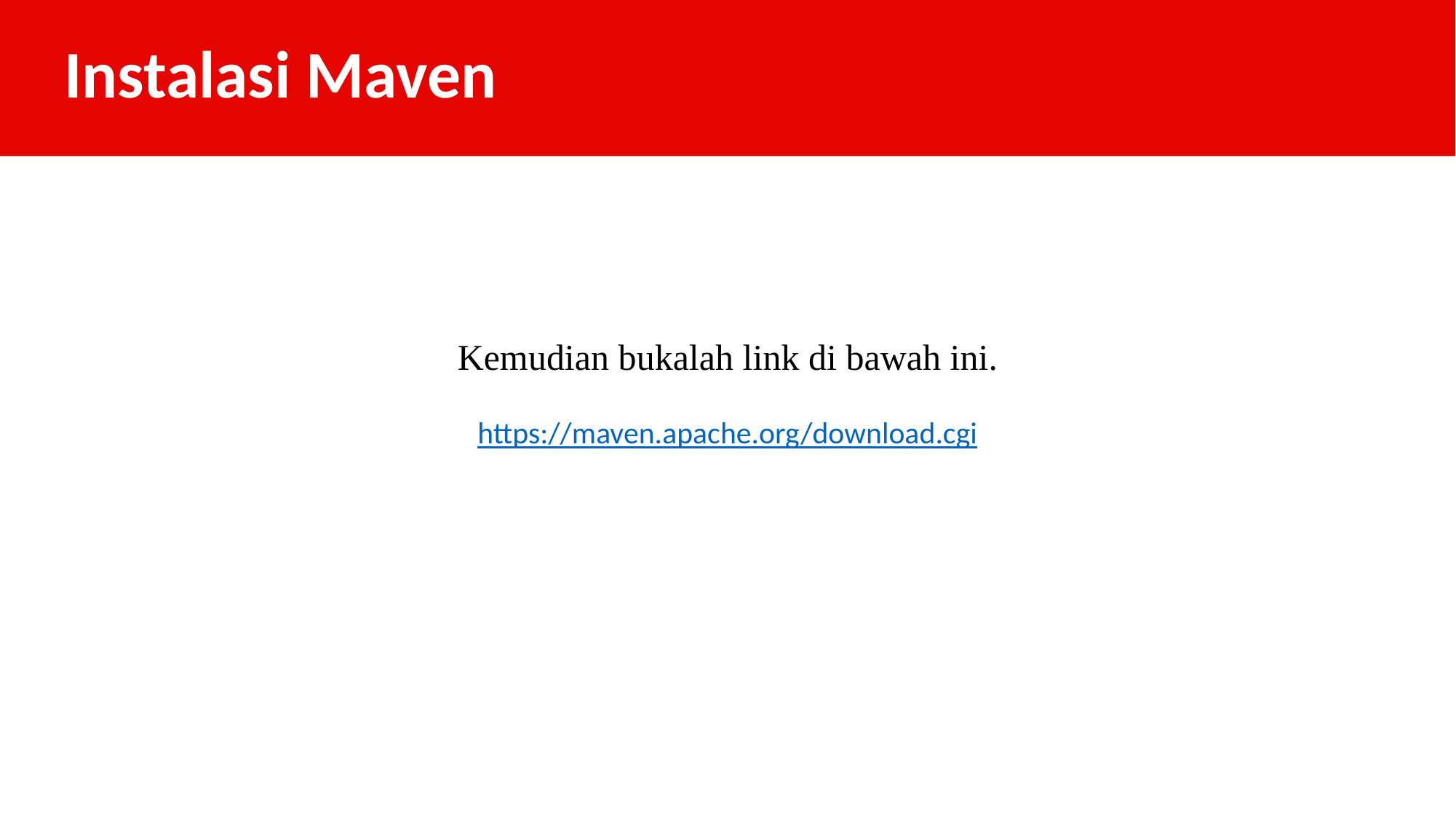

# Instalasi Maven
Kemudian bukalah link di bawah ini.
https://maven.apache.org/download.cgi